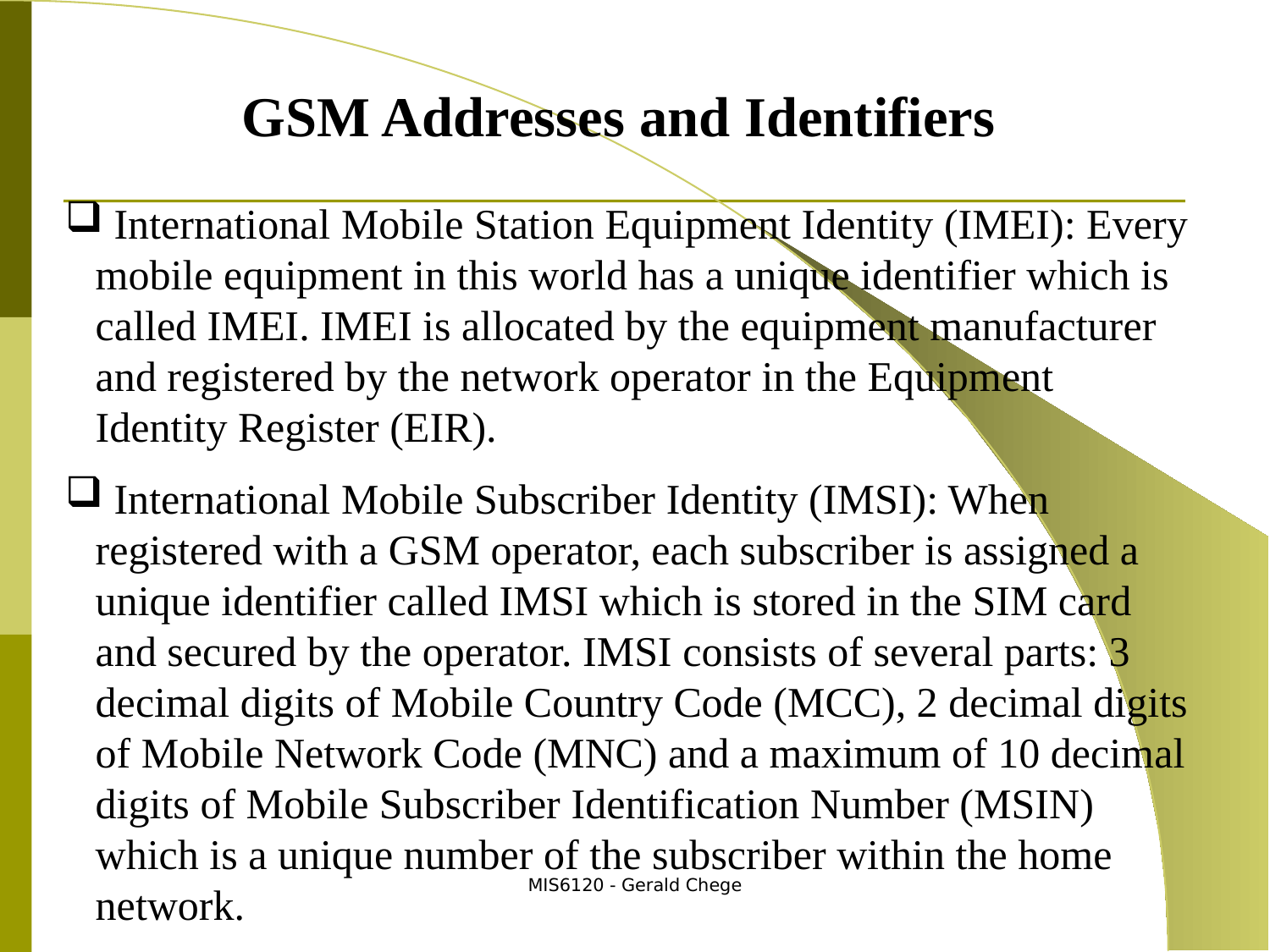

GSM Addresses and Identifiers
 International Mobile Station Equipment Identity (IMEI): Every mobile equipment in this world has a unique identifier which is called IMEI. IMEI is allocated by the equipment manufacturer and registered by the network operator in the Equipment Identity Register (EIR).
 International Mobile Subscriber Identity (IMSI): When registered with a GSM operator, each subscriber is assigned a unique identifier called IMSI which is stored in the SIM card and secured by the operator. IMSI consists of several parts: 3 decimal digits of Mobile Country Code (MCC), 2 decimal digits of Mobile Network Code (MNC) and a maximum of 10 decimal digits of Mobile Subscriber Identification Number (MSIN) which is a unique number of the subscriber within the home network.
MIS6120 - Gerald Chege